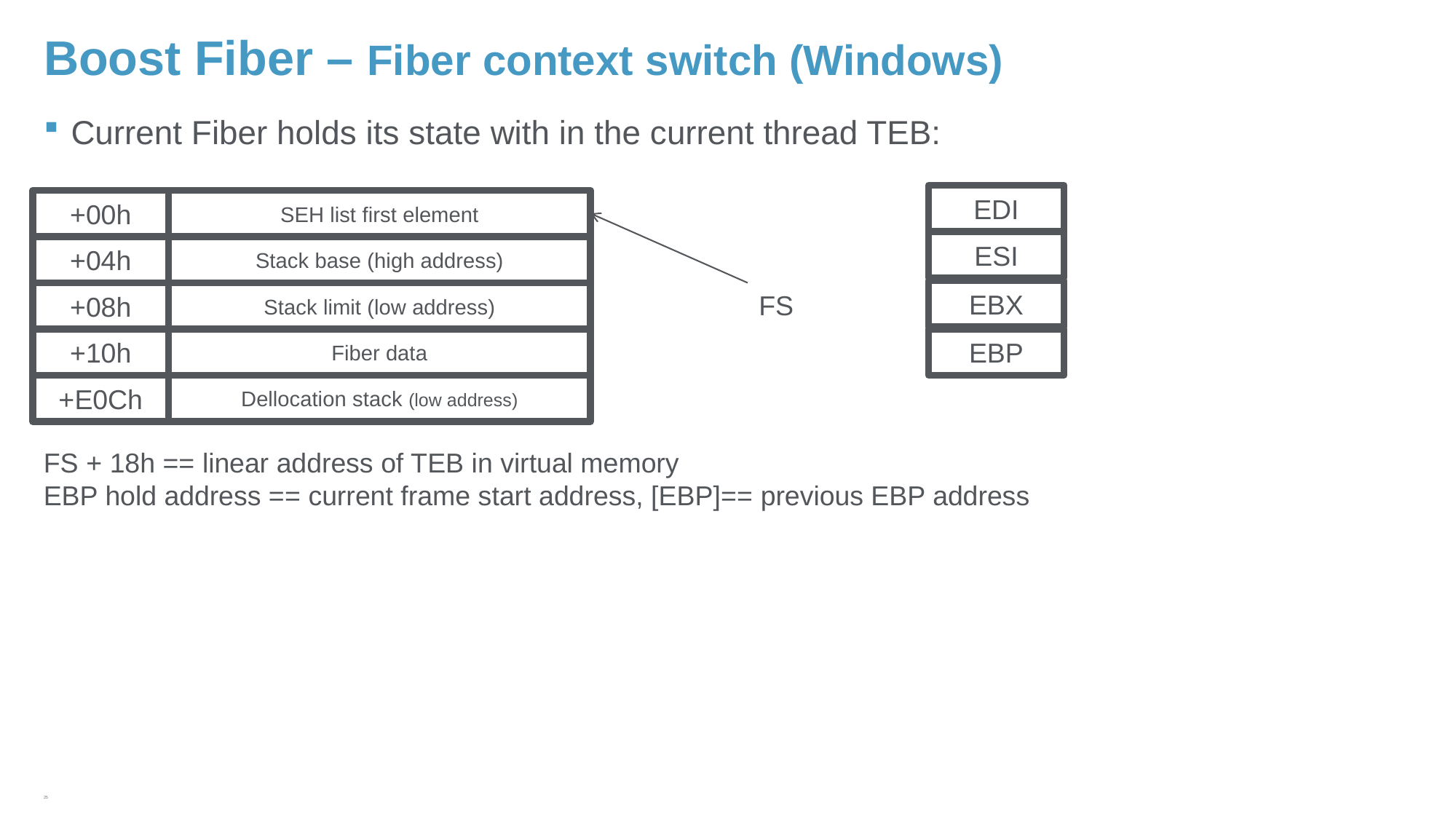

# Boost Fiber – Fiber context switch (Windows)
Current Fiber holds its state with in the current thread TEB:

EDI
ESI
EBX
EBP
+00h
SEH list first element
+04h
Stack base (high address)
+08h
Stack limit (low address)
+10h
Fiber data
+E0Ch
Dellocation stack (low address)
FS
FS + 18h == linear address of TEB in virtual memory
EBP hold address == current frame start address, [EBP]== previous EBP address
25